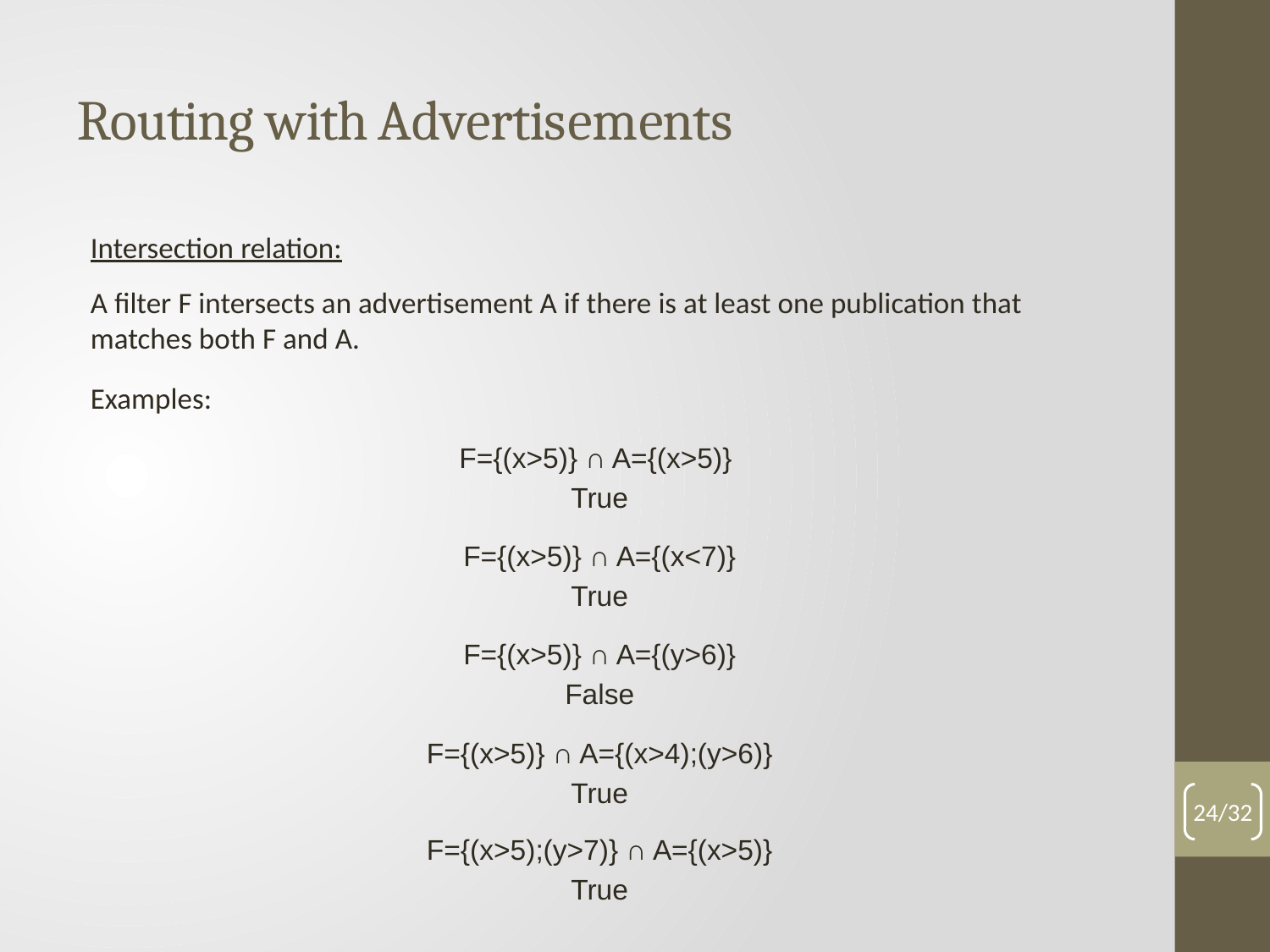

# Routing with Advertisements
Intersection relation:

A filter F intersects an advertisement A if there is at least one publication that matches both F and A.

Examples:

F={(x>5)} ∩ A={(x>5)}
True

F={(x>5)} ∩ A={(x<7)}
True

F={(x>5)} ∩ A={(y>6)}
False

F={(x>5)} ∩ A={(x>4);(y>6)}
True

F={(x>5);(y>7)} ∩ A={(x>5)}
True

24/32